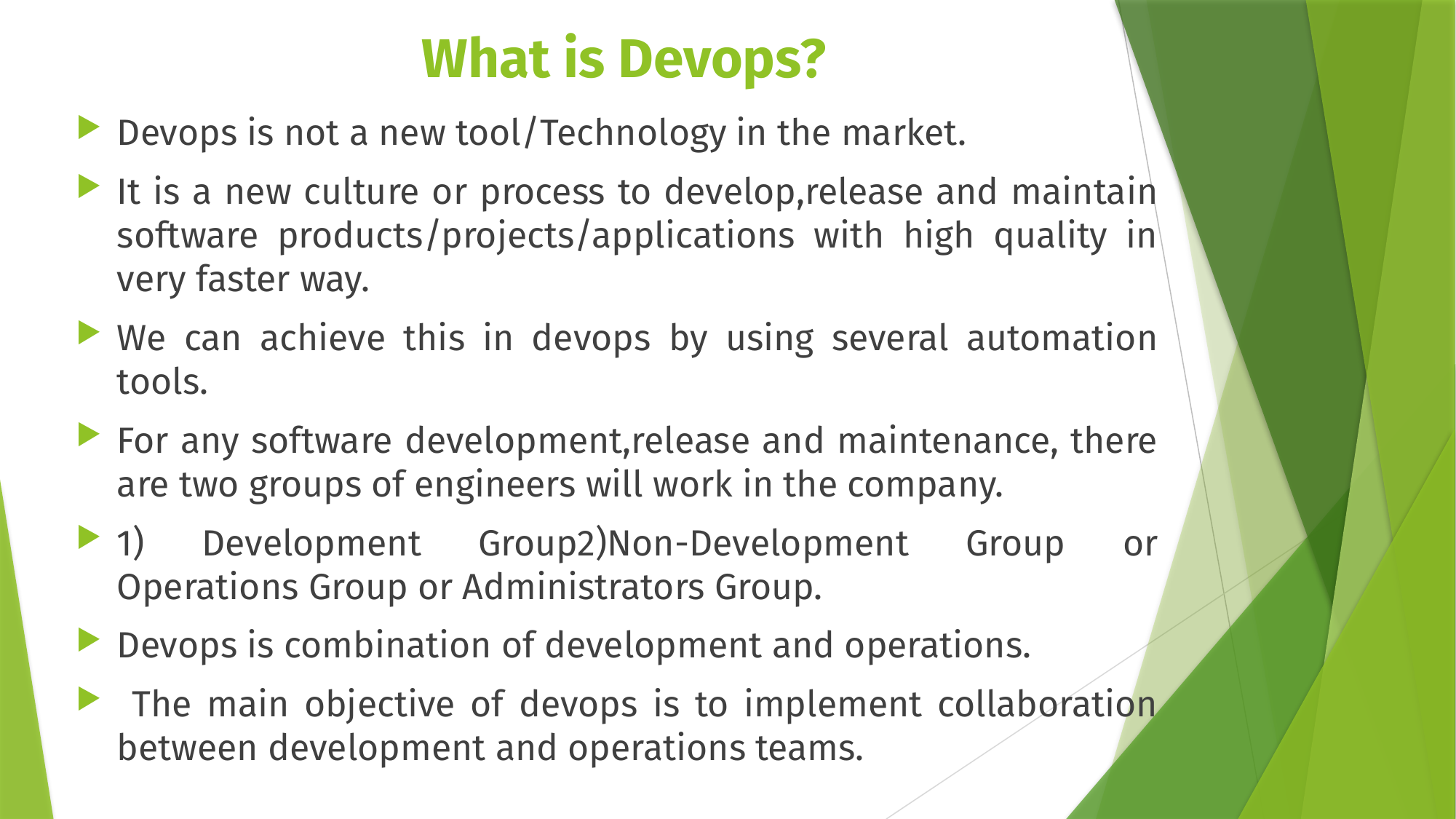

# What is Devops?
Devops is not a new tool/Technology in the market.
It is a new culture or process to develop,release and maintain software products/projects/applications with high quality in very faster way.
We can achieve this in devops by using several automation tools.
For any software development,release and maintenance, there are two groups of engineers will work in the company.
1) Development Group2)Non-Development Group or Operations Group or Administrators Group.
Devops is combination of development and operations.
 The main objective of devops is to implement collaboration between development and operations teams.